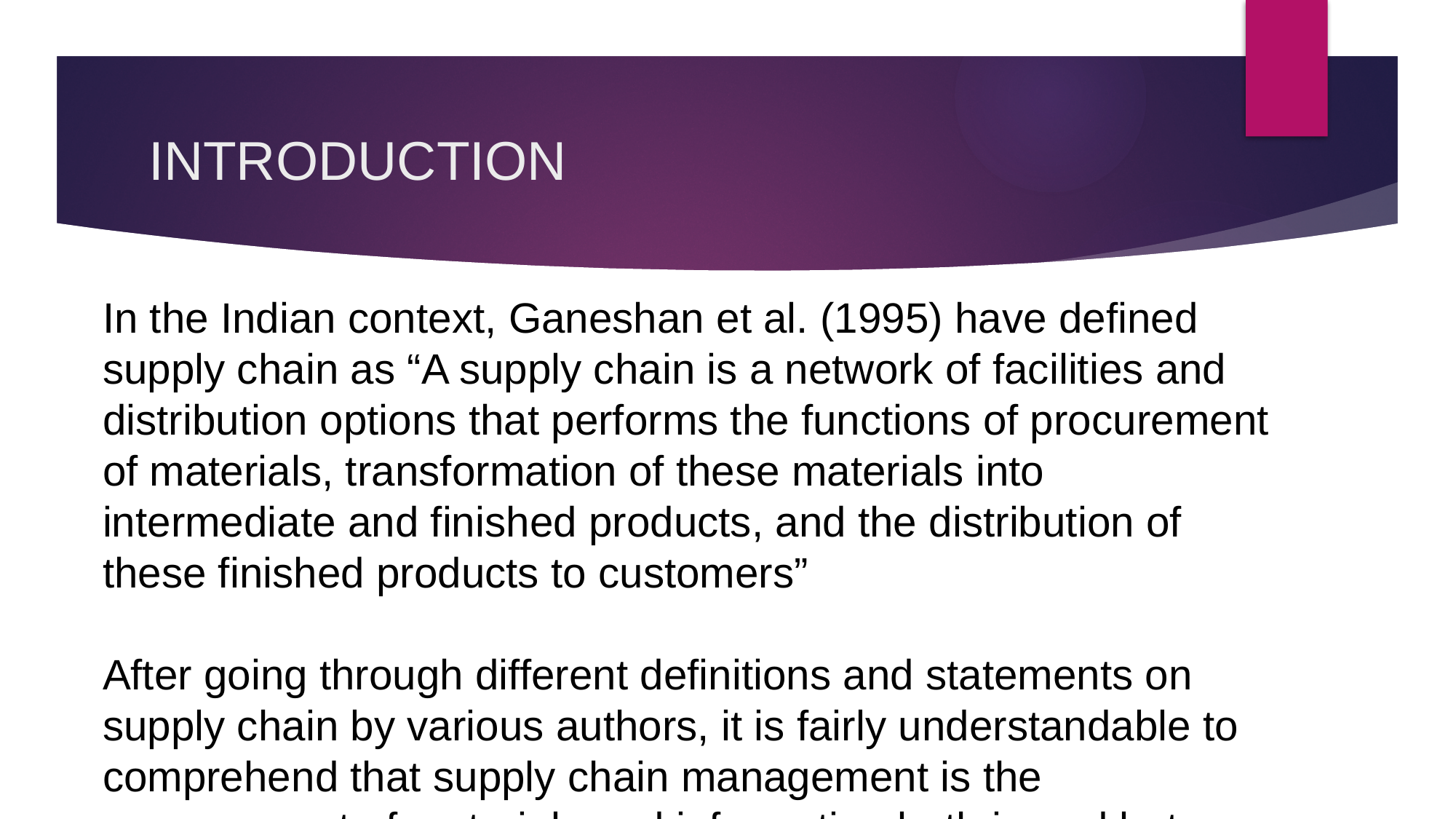

# INTRODUCTION
In the Indian context, Ganeshan et al. (1995) have defined supply chain as “A supply chain is a network of facilities and distribution options that performs the functions of procurement of materials, transformation of these materials into intermediate and finished products, and the distribution of these finished products to customers”

After going through different definitions and statements on supply chain by various authors, it is fairly understandable to comprehend that supply chain management is the management of materials and information both in and between various facilities, such as suppliers, customers, manufacturing and assembly locations and distribution points.